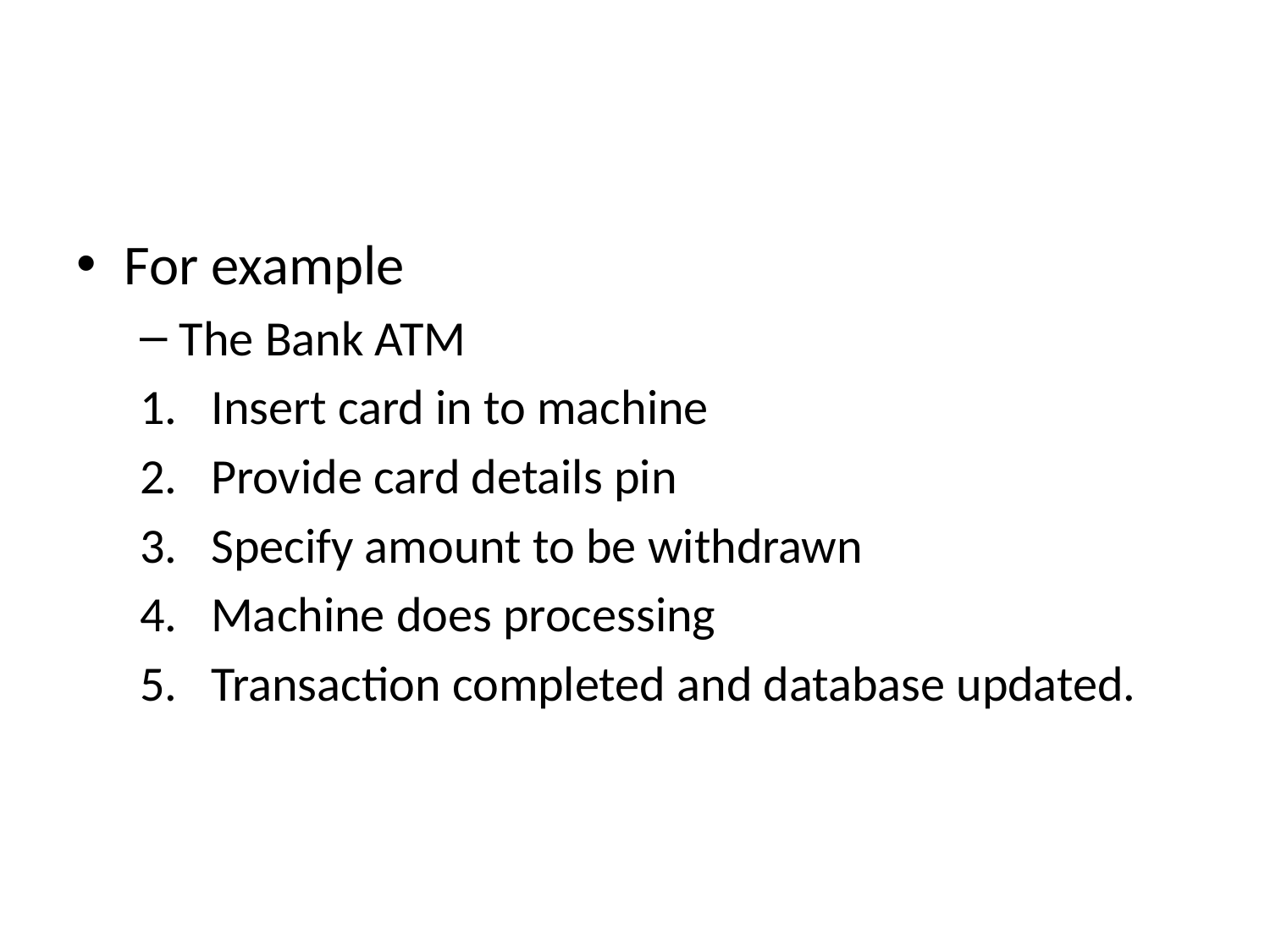

For example
The Bank ATM
Insert card in to machine
Provide card details pin
Specify amount to be withdrawn
Machine does processing
Transaction completed and database updated.